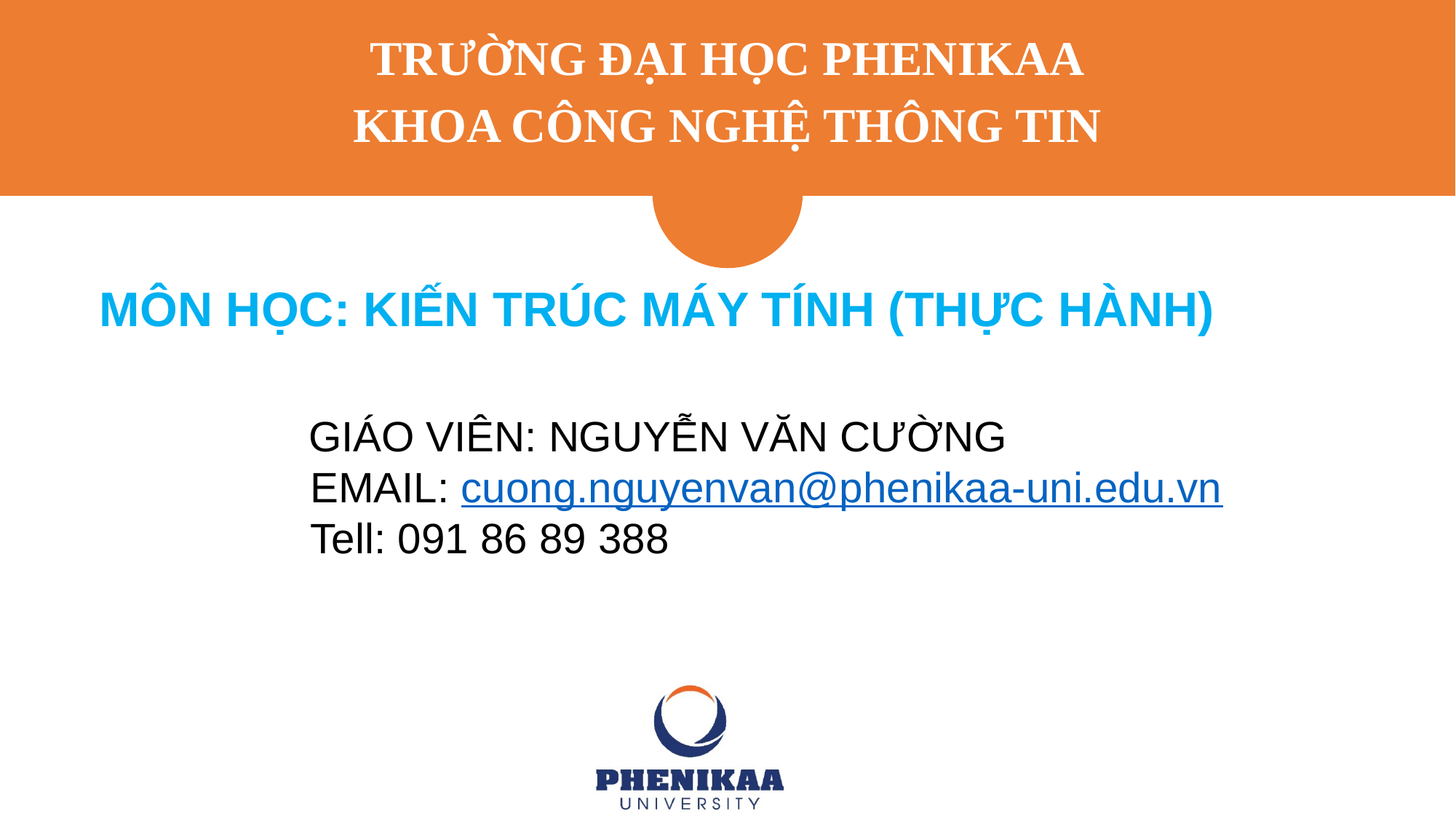

TRƯỜNG ĐẠI HỌC PHENIKAA
KHOA CÔNG NGHỆ THÔNG TIN
MÔN HỌC: KIẾN TRÚC MÁY TÍNH (THỰC HÀNH)

GIÁO VIÊN: NGUYỄN VĂN CƯỜNG
		EMAIL: cuong.nguyenvan@phenikaa-uni.edu.vn
		Tell: 091 86 89 388